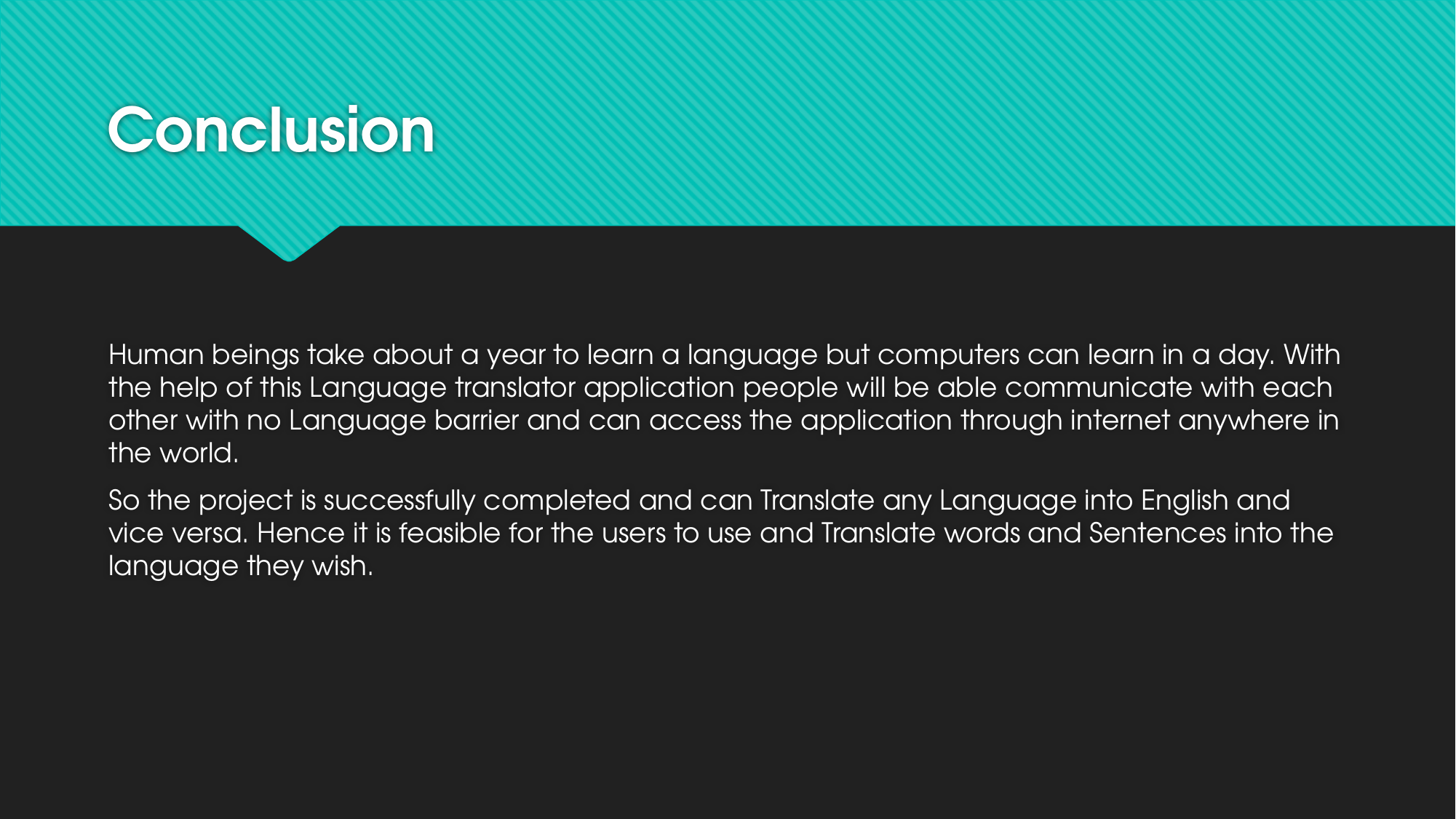

# Conclusion
Human beings take about a year to learn a language but computers can learn in a day. With the help of this Language translator application people will be able communicate with each other with no Language barrier and can access the application through internet anywhere in the world.
So the project is successfully completed and can Translate any Language into English and vice versa. Hence it is feasible for the users to use and Translate words and Sentences into the language they wish.